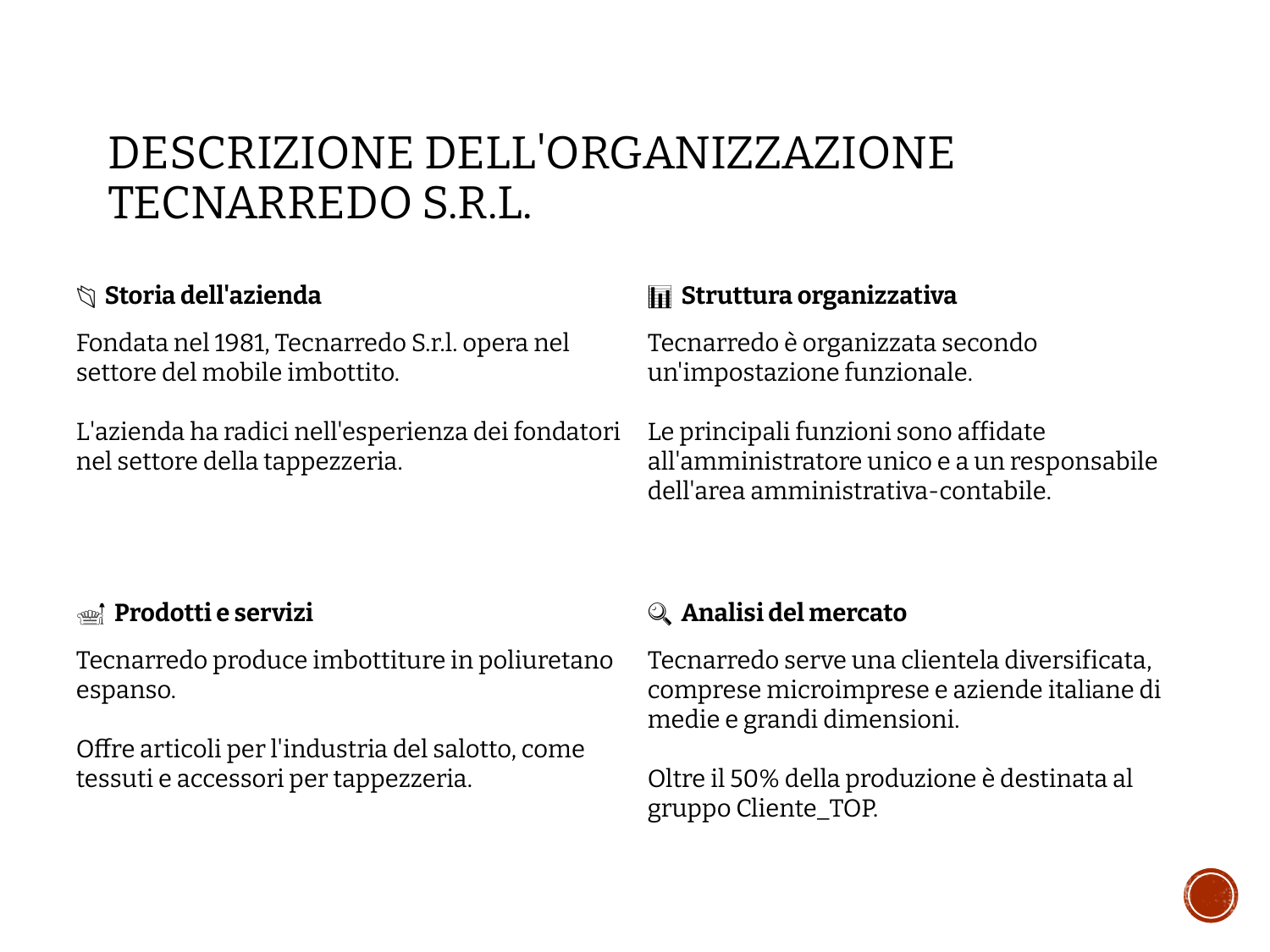

# Descrizione dell'Organizzazione Tecnarredo S.r.l.

📂  Storia dell'azienda
Fondata nel 1981, Tecnarredo S.r.l. opera nel settore del mobile imbottito.
L'azienda ha radici nell'esperienza dei fondatori nel settore della tappezzeria.

📊  Struttura organizzativa
Tecnarredo è organizzata secondo un'impostazione funzionale.
Le principali funzioni sono affidate all'amministratore unico e a un responsabile dell'area amministrativa-contabile.

🛋️  Prodotti e servizi
Tecnarredo produce imbottiture in poliuretano espanso.
Offre articoli per l'industria del salotto, come tessuti e accessori per tappezzeria.

🔍  Analisi del mercato
Tecnarredo serve una clientela diversificata, comprese microimprese e aziende italiane di medie e grandi dimensioni.
Oltre il 50% della produzione è destinata al gruppo Cliente_TOP.